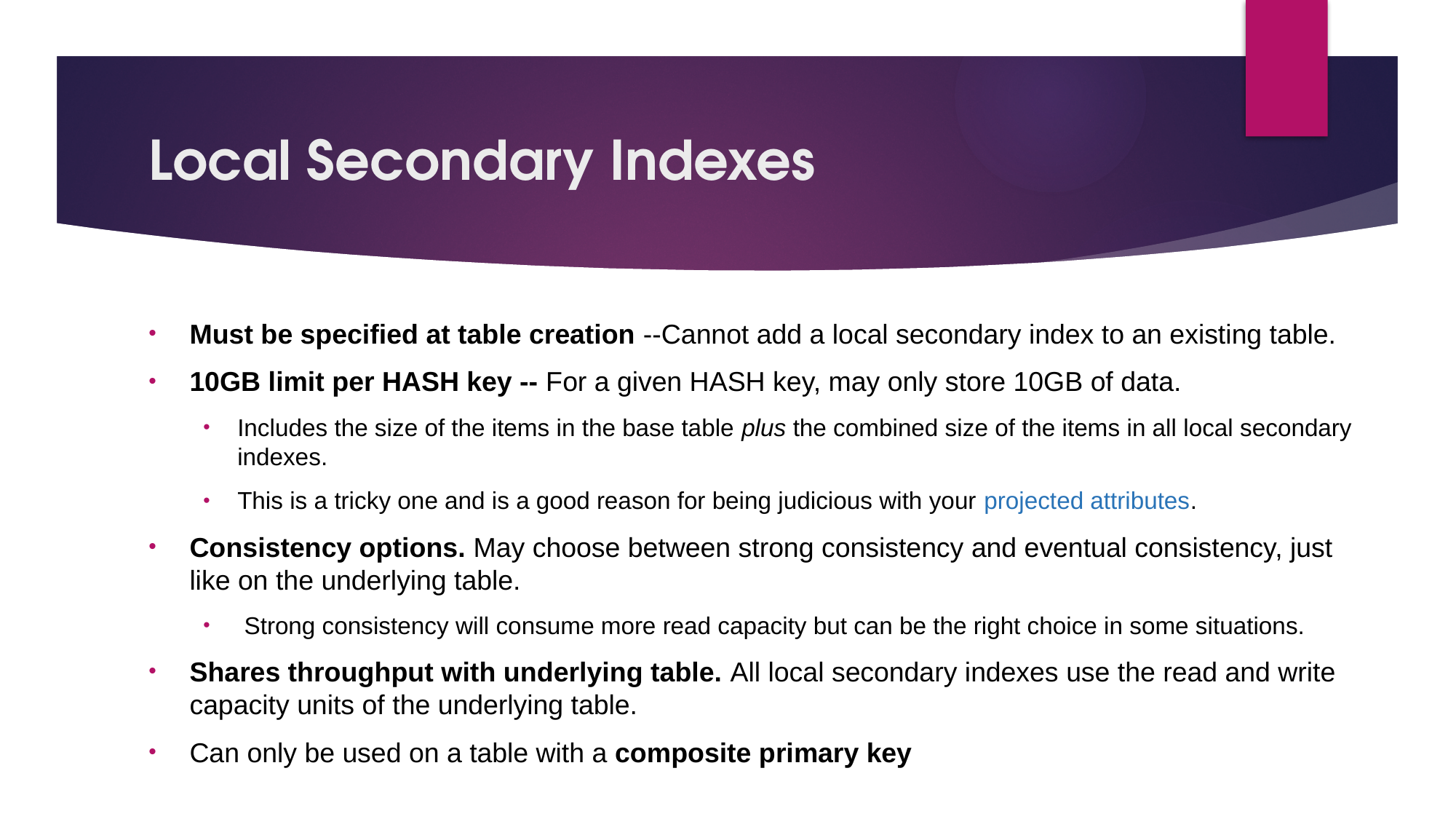

# Local Secondary Indexes
Must be specified at table creation --Cannot add a local secondary index to an existing table.
10GB limit per HASH key -- For a given HASH key, may only store 10GB of data.
Includes the size of the items in the base table plus the combined size of the items in all local secondary indexes.
This is a tricky one and is a good reason for being judicious with your projected attributes.
Consistency options. May choose between strong consistency and eventual consistency, just like on the underlying table.
 Strong consistency will consume more read capacity but can be the right choice in some situations.
Shares throughput with underlying table. All local secondary indexes use the read and write capacity units of the underlying table.
Can only be used on a table with a composite primary key